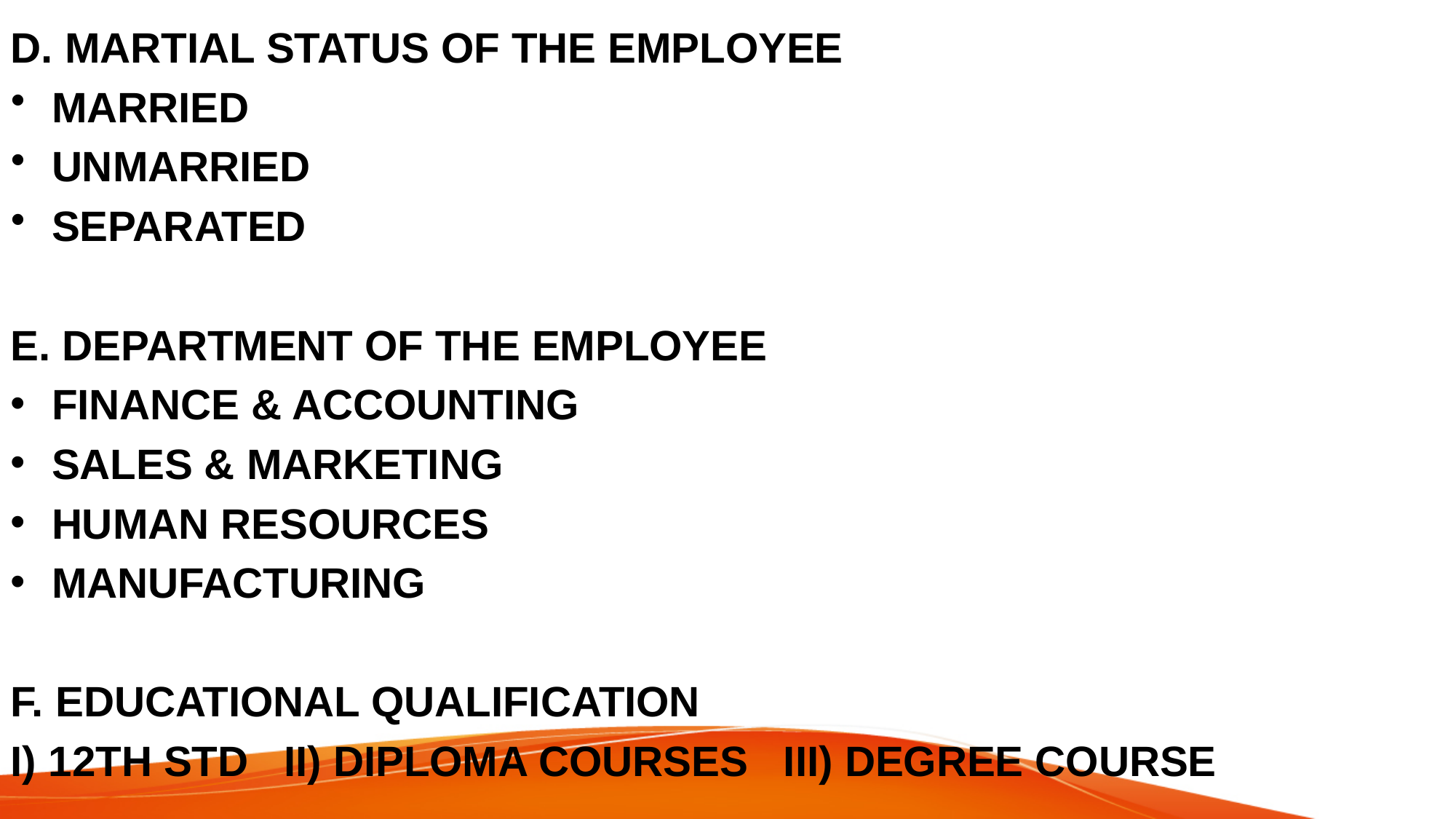

# D. MARTIAL STATUS OF THE EMPLOYEE
MARRIED
UNMARRIED
SEPARATED

E. DEPARTMENT OF THE EMPLOYEE
FINANCE & ACCOUNTING
SALES & MARKETING
HUMAN RESOURCES
MANUFACTURING

F. EDUCATIONAL QUALIFICATION
I) 12TH STD   II) DIPLOMA COURSES   III) DEGREE COURSE